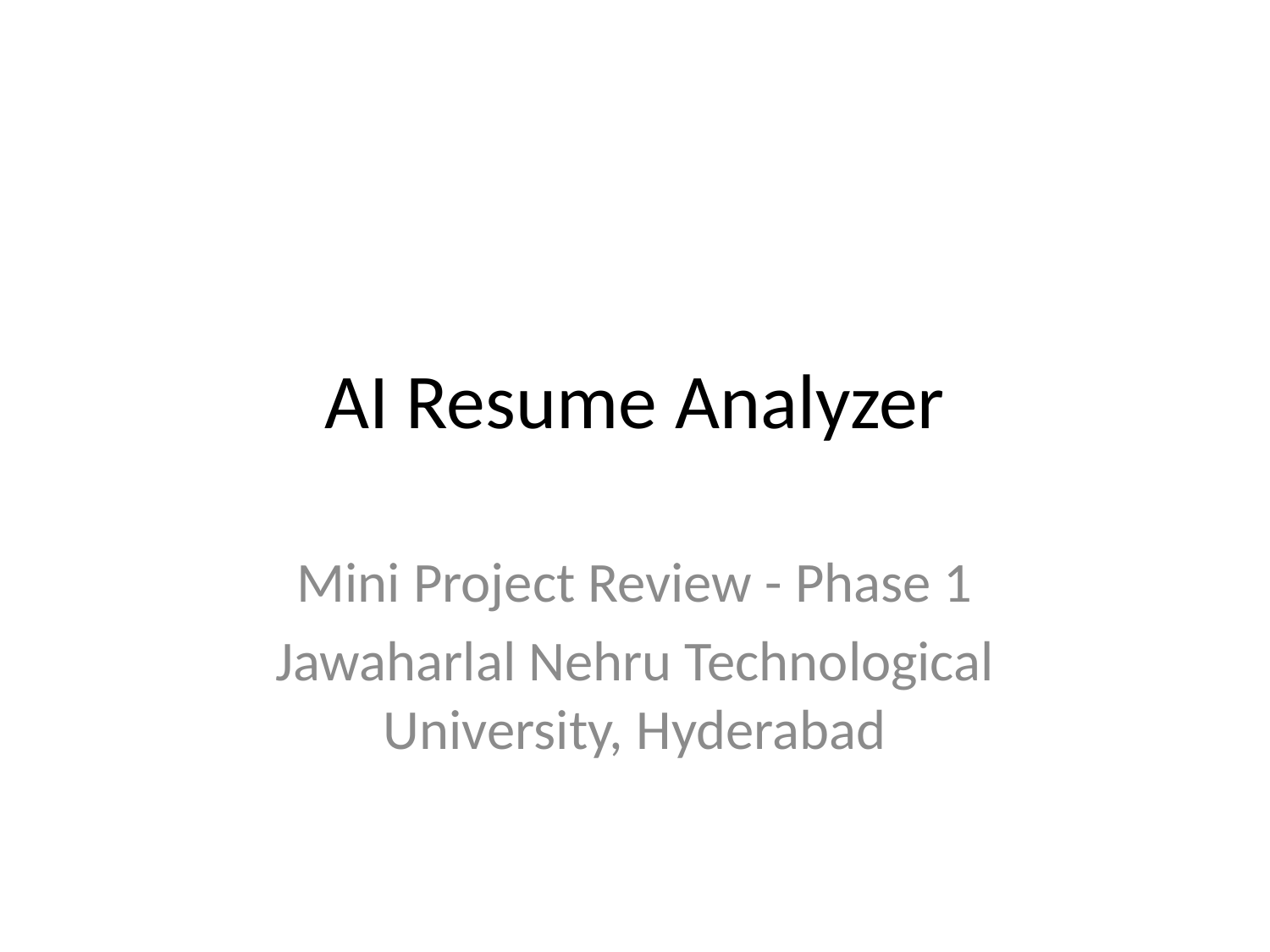

# AI Resume Analyzer
Mini Project Review - Phase 1
Jawaharlal Nehru Technological University, Hyderabad